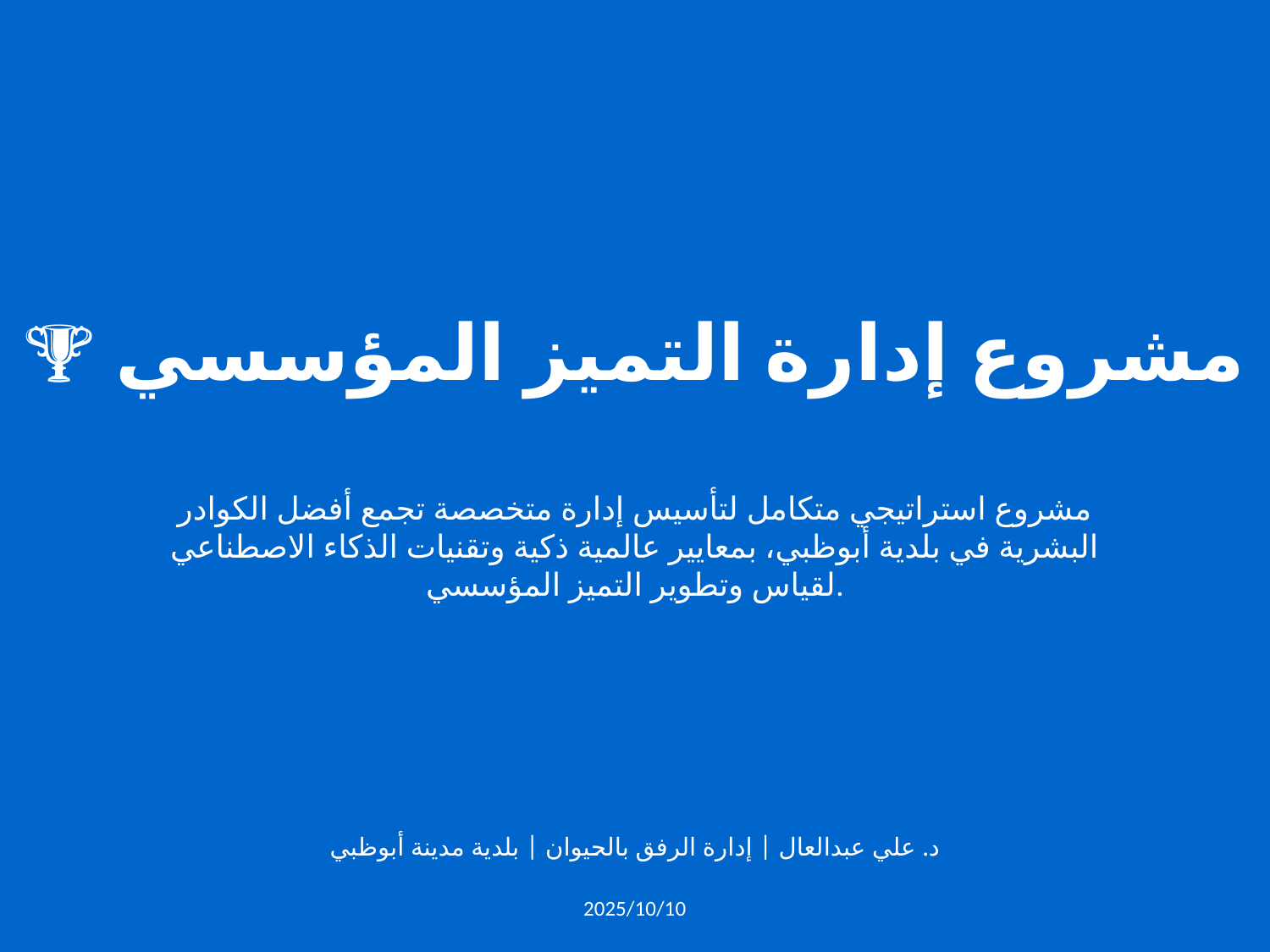

🏆 مشروع إدارة التميز المؤسسي
مشروع استراتيجي متكامل لتأسيس إدارة متخصصة تجمع أفضل الكوادر البشرية في بلدية أبوظبي، بمعايير عالمية ذكية وتقنيات الذكاء الاصطناعي لقياس وتطوير التميز المؤسسي.
د. علي عبدالعال | إدارة الرفق بالحيوان | بلدية مدينة أبوظبي
2025/10/10